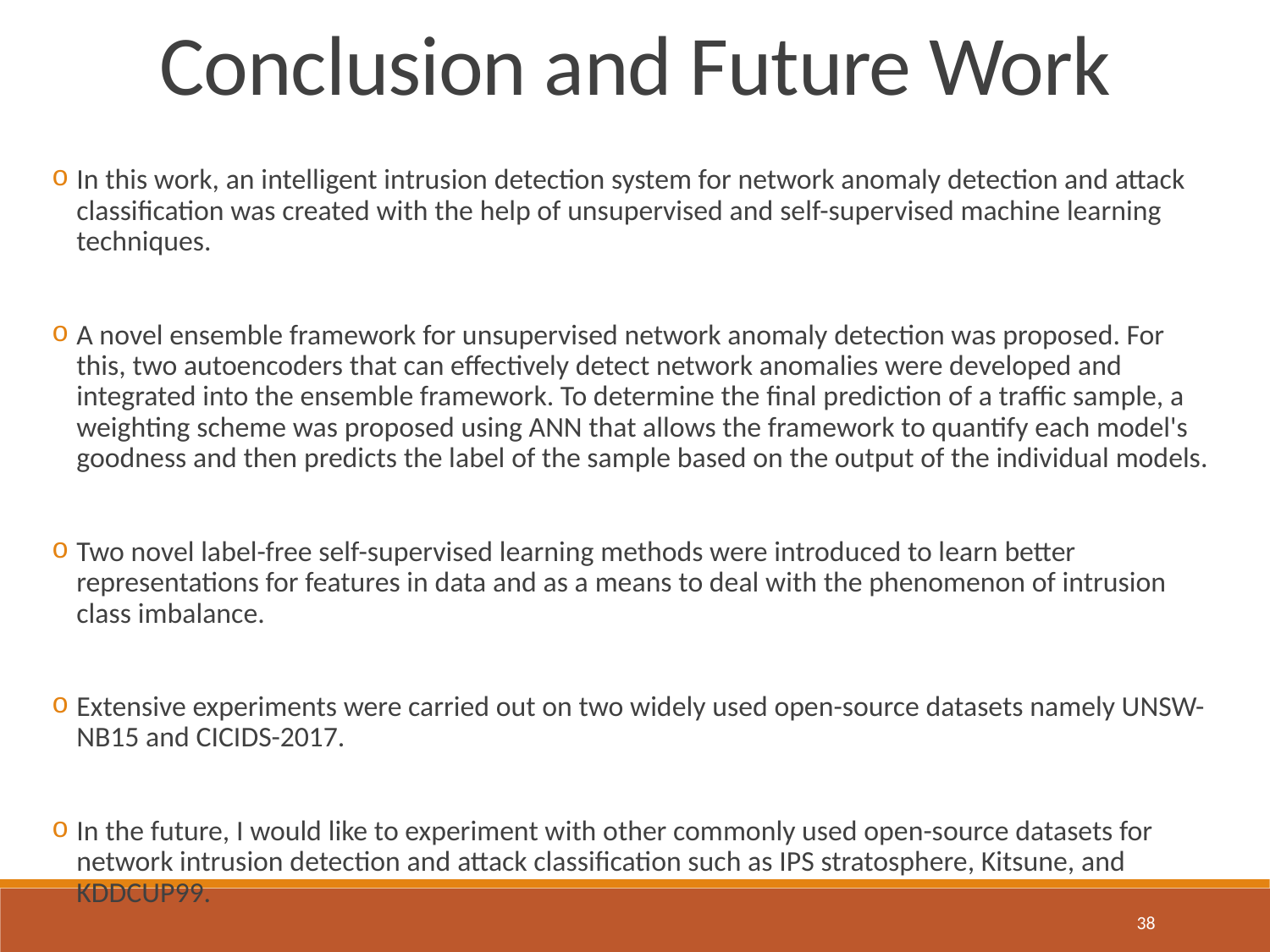

Conclusion and Future Work
In this work, an intelligent intrusion detection system for network anomaly detection and attack classification was created with the help of unsupervised and self-supervised machine learning techniques.

A novel ensemble framework for unsupervised network anomaly detection was proposed. For this, two autoencoders that can effectively detect network anomalies were developed and integrated into the ensemble framework. To determine the final prediction of a traffic sample, a weighting scheme was proposed using ANN that allows the framework to quantify each model's goodness and then predicts the label of the sample based on the output of the individual models.

Two novel label-free self-supervised learning methods were introduced to learn better representations for features in data and as a means to deal with the phenomenon of intrusion class imbalance.

Extensive experiments were carried out on two widely used open-source datasets namely UNSW-NB15 and CICIDS-2017.

In the future, I would like to experiment with other commonly used open-source datasets for network intrusion detection and attack classification such as IPS stratosphere, Kitsune, and KDDCUP99.
38